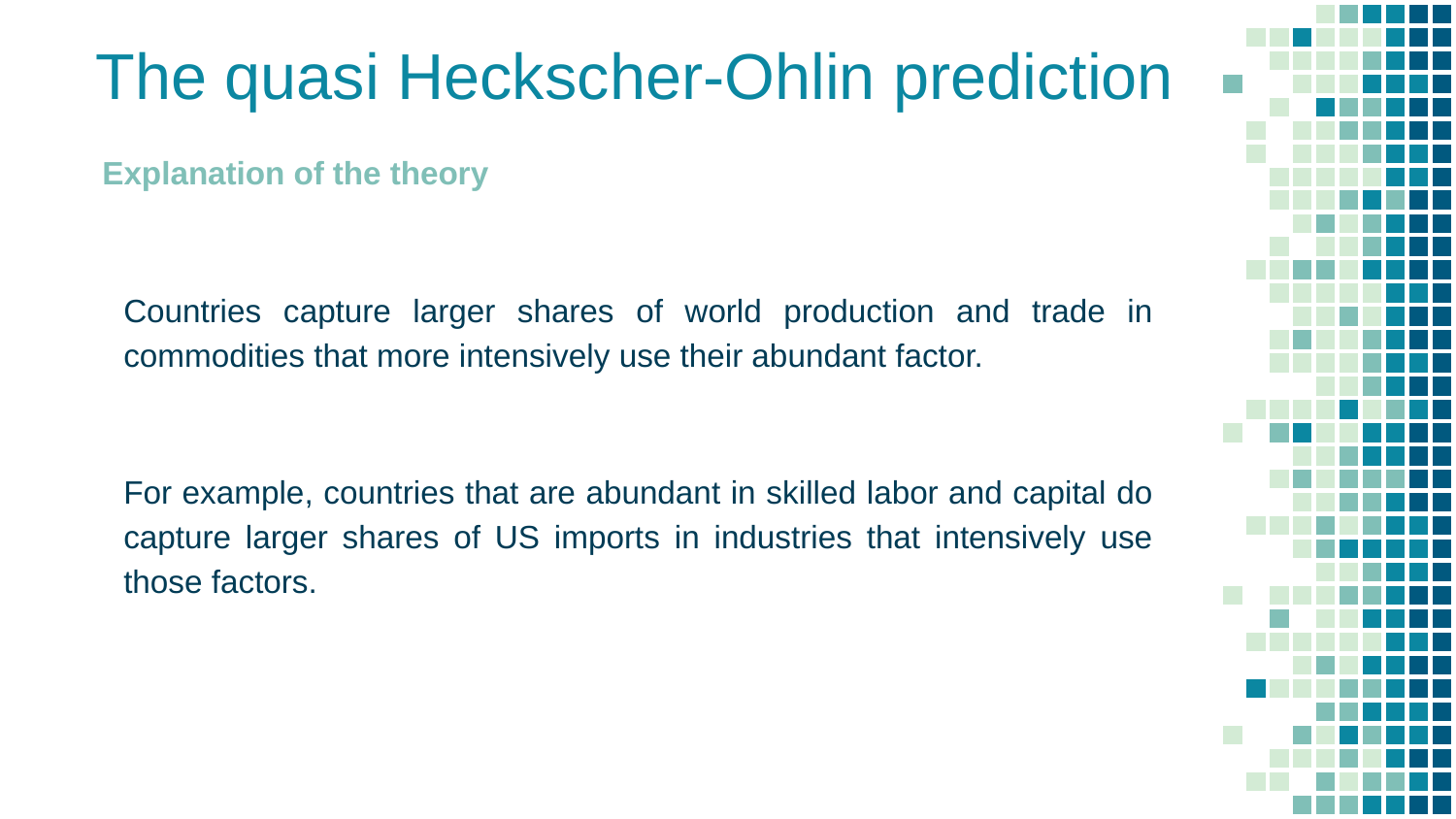

# The quasi Heckscher-Ohlin prediction
Explanation of the theory

Countries capture larger shares of world production and trade in commodities that more intensively use their abundant factor.

For example, countries that are abundant in skilled labor and capital do capture larger shares of US imports in industries that intensively use those factors.
12